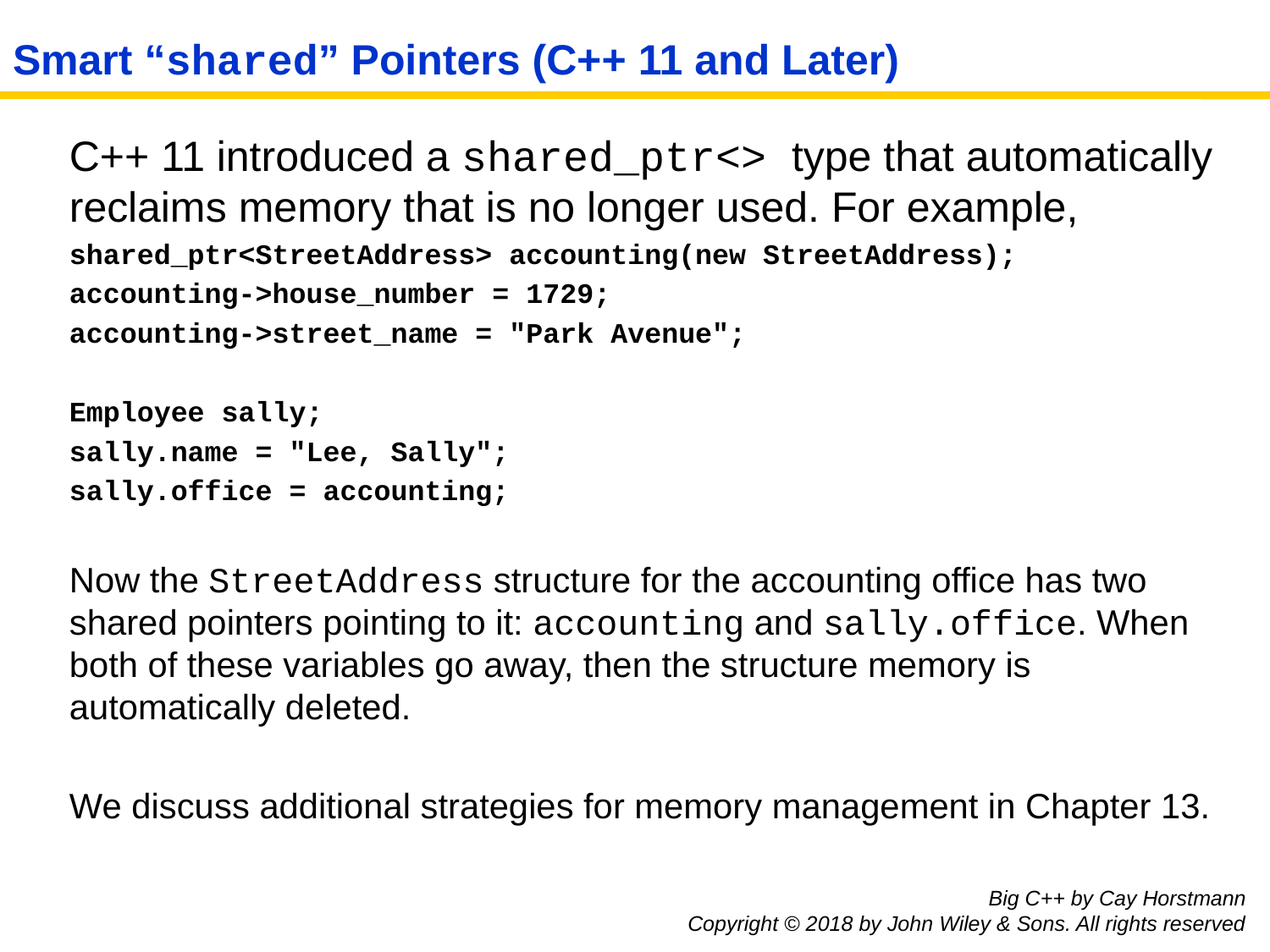

# Smart “shared” Pointers (C++ 11 and Later)
C++ 11 introduced a shared_ptr<> type that automatically reclaims memory that is no longer used. For example,
shared_ptr<StreetAddress> accounting(new StreetAddress);
accounting->house_number = 1729;
accounting->street_name = "Park Avenue";

Employee sally;
sally.name = "Lee, Sally";
sally.office = accounting;

Now the StreetAddress structure for the accounting office has two shared pointers pointing to it: accounting and sally.office. When both of these variables go away, then the structure memory is automatically deleted.

We discuss additional strategies for memory management in Chapter 13.
Big C++ by Cay Horstmann
Copyright © 2018 by John Wiley & Sons. All rights reserved